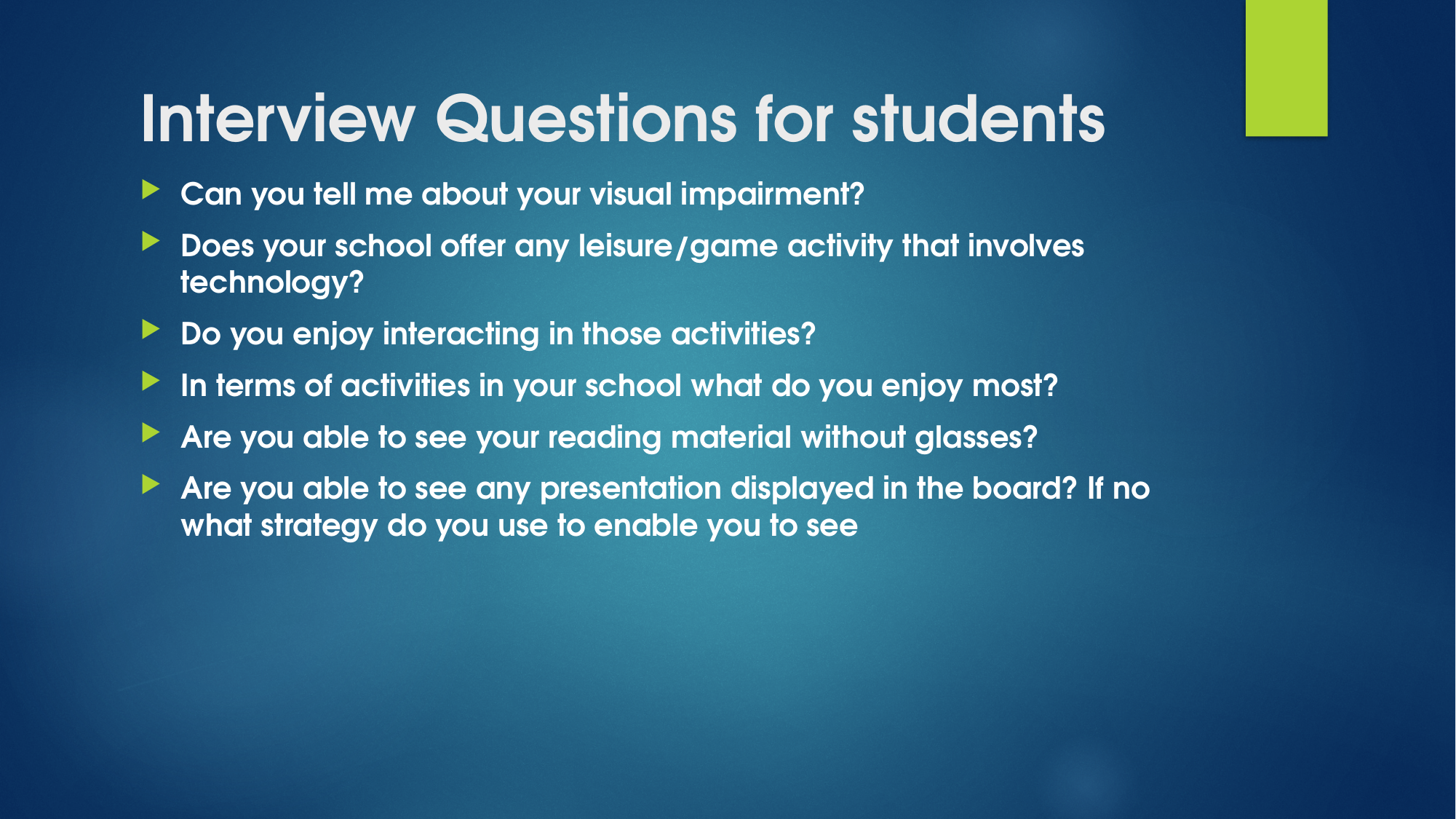

# Interview Questions for students
Can you tell me about your visual impairment?
Does your school offer any leisure/game activity that involves technology?
Do you enjoy interacting in those activities?
In terms of activities in your school what do you enjoy most?
Are you able to see your reading material without glasses?
Are you able to see any presentation displayed in the board? If no what strategy do you use to enable you to see